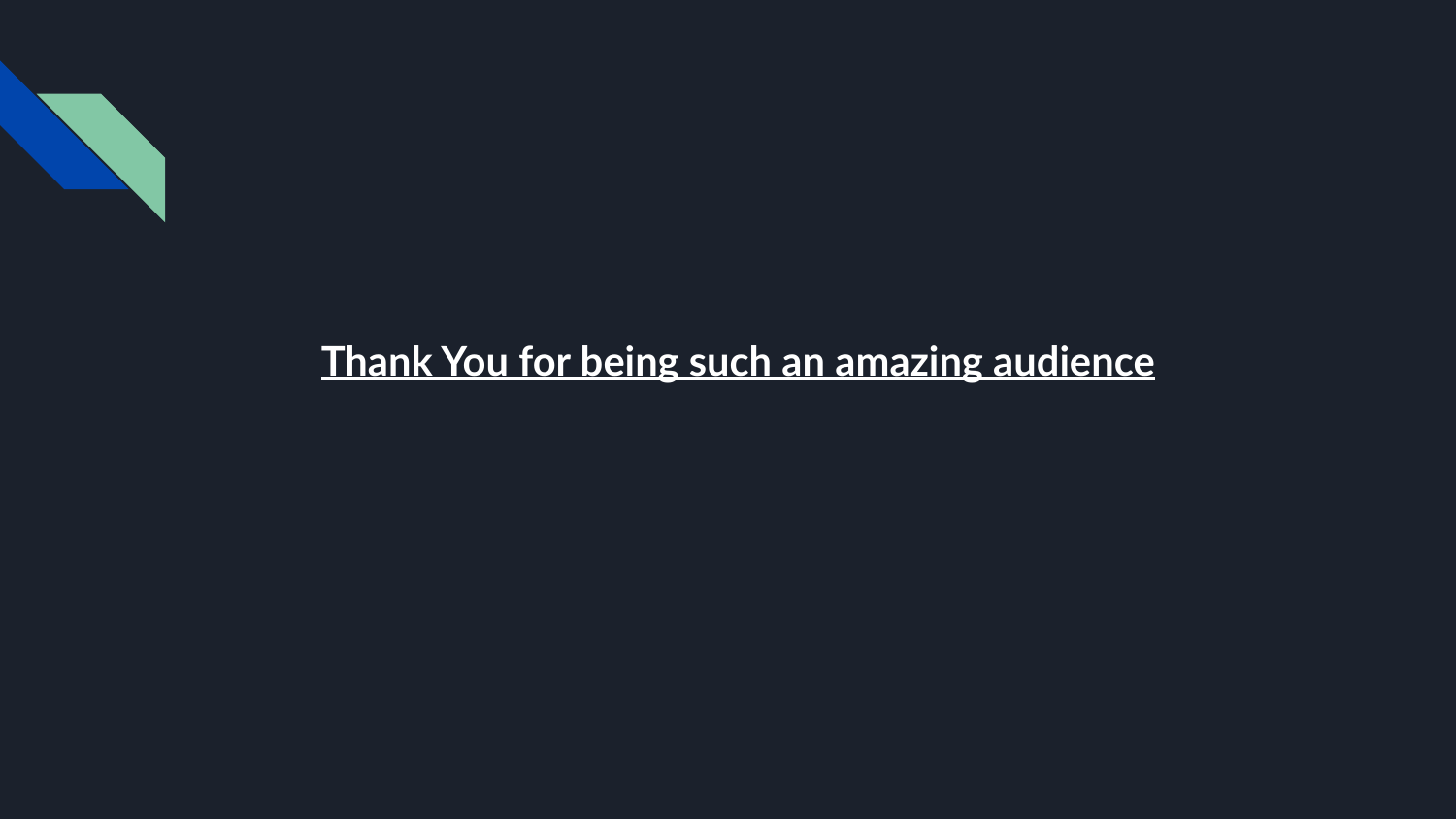

Thank You for being such an amazing audience